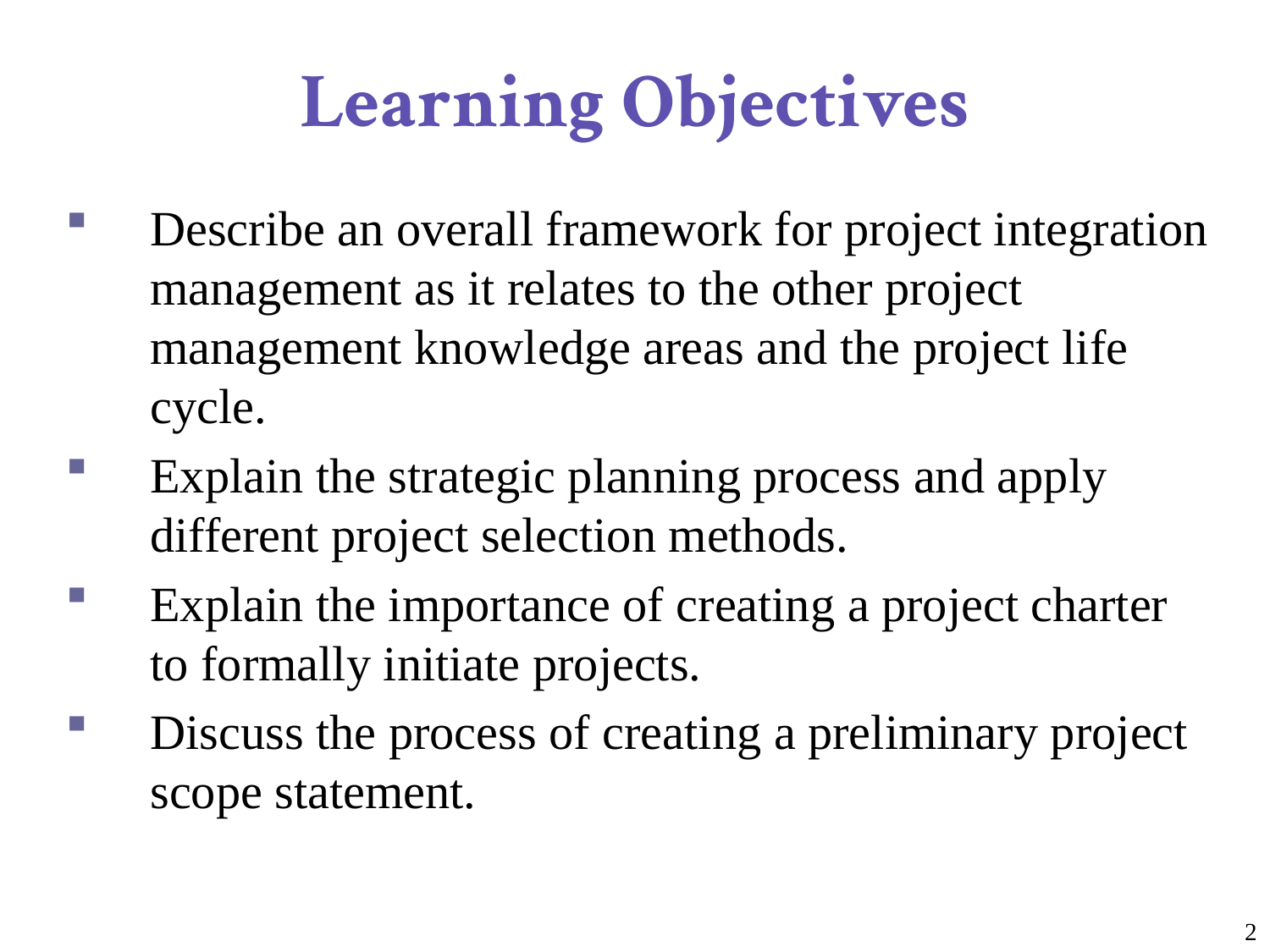

# Learning Objectives
Describe an overall framework for project integration management as it relates to the other project management knowledge areas and the project life cycle.
Explain the strategic planning process and apply different project selection methods.
Explain the importance of creating a project charter to formally initiate projects.
Discuss the process of creating a preliminary project scope statement.
2